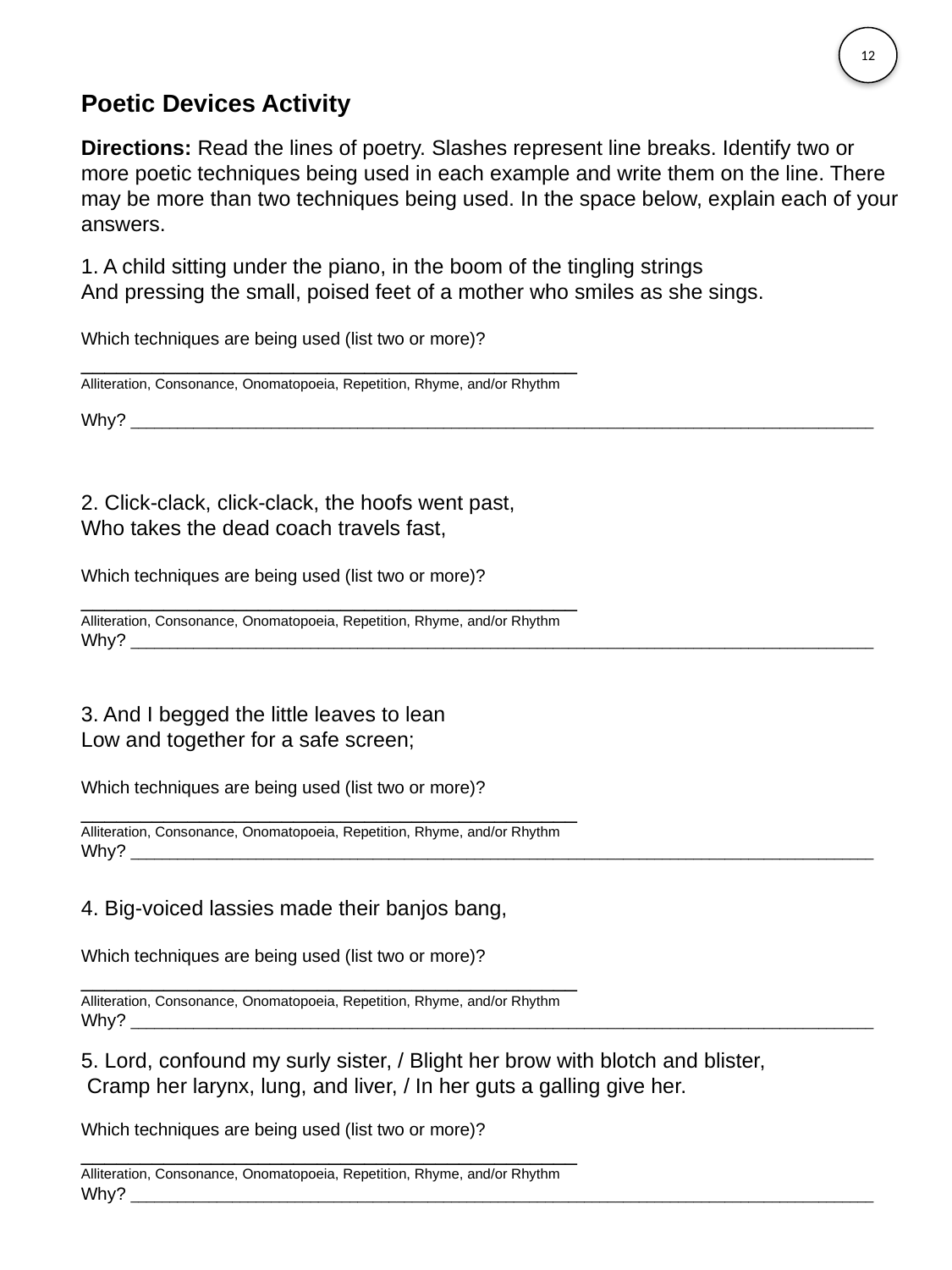

12
Poetic Devices Activity

Directions: Read the lines of poetry. Slashes represent line breaks. Identify two or more poetic techniques being used in each example and write them on the line. There may be more than two techniques being used. In the space below, explain each of your answers.

1. A child sitting under the piano, in the boom of the tingling strings
And pressing the small, poised feet of a mother who smiles as she sings.
Which techniques are being used (list two or more)? __________________________________________
Alliteration, Consonance, Onomatopoeia, Repetition, Rhyme, and/or Rhythm
Why? _______________________________________________________________________________________________
2. Click-clack, click-clack, the hoofs went past,
Who takes the dead coach travels fast,
Which techniques are being used (list two or more)? __________________________________________
Alliteration, Consonance, Onomatopoeia, Repetition, Rhyme, and/or Rhythm
Why? _______________________________________________________________________________________________
3. And I begged the little leaves to lean
Low and together for a safe screen;
Which techniques are being used (list two or more)? __________________________________________
Alliteration, Consonance, Onomatopoeia, Repetition, Rhyme, and/or Rhythm
Why? _______________________________________________________________________________________________
4. Big-voiced lassies made their banjos bang,
Which techniques are being used (list two or more)? __________________________________________
Alliteration, Consonance, Onomatopoeia, Repetition, Rhyme, and/or Rhythm
Why? _______________________________________________________________________________________________
5. Lord, confound my surly sister, / Blight her brow with blotch and blister,
 Cramp her larynx, lung, and liver, / In her guts a galling give her.
Which techniques are being used (list two or more)? __________________________________________
Alliteration, Consonance, Onomatopoeia, Repetition, Rhyme, and/or Rhythm
Why? _______________________________________________________________________________________________